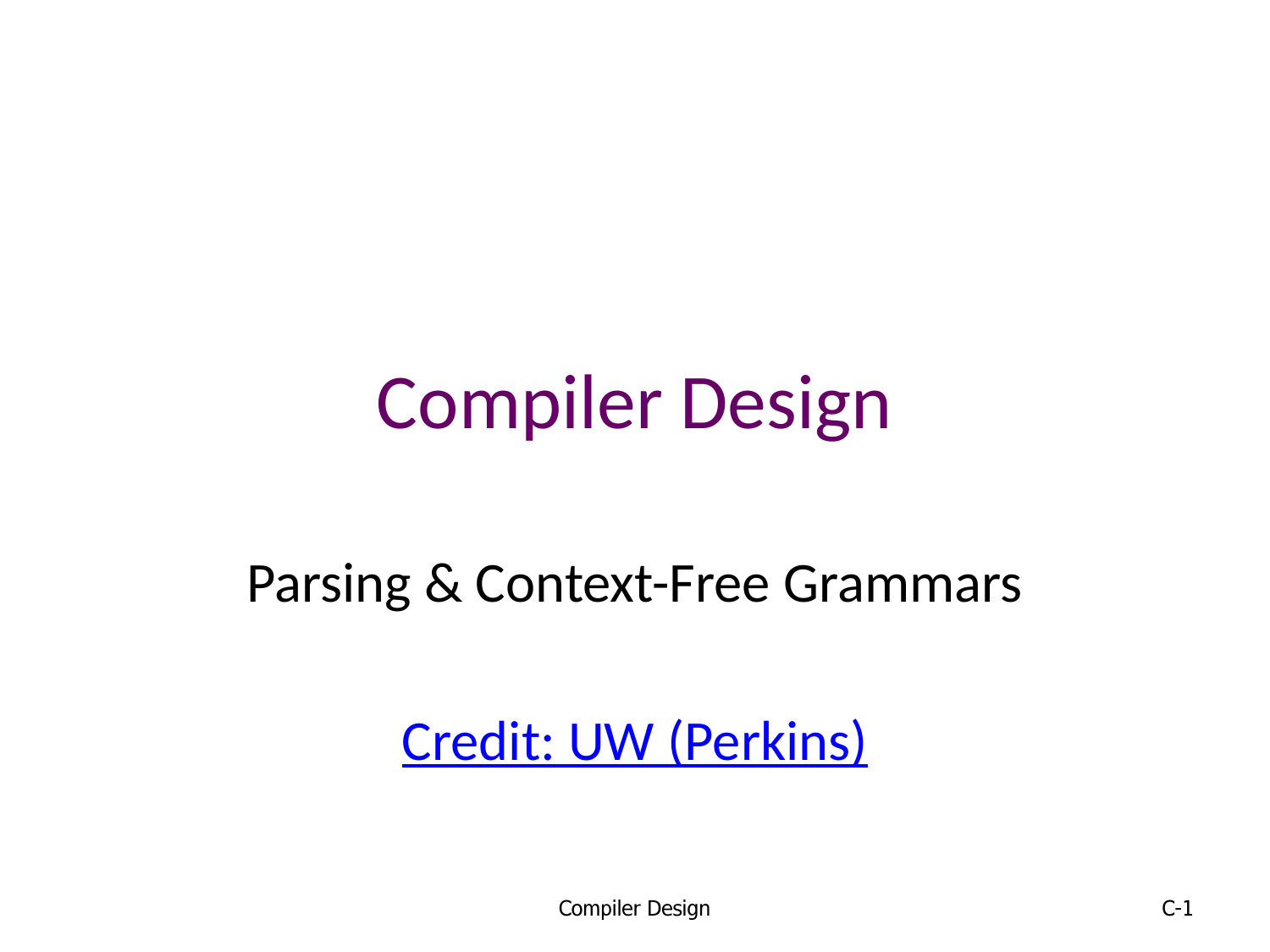

# Compiler Design
Parsing & Context-Free Grammars

Credit: UW (Perkins)

Compiler Design
C-1